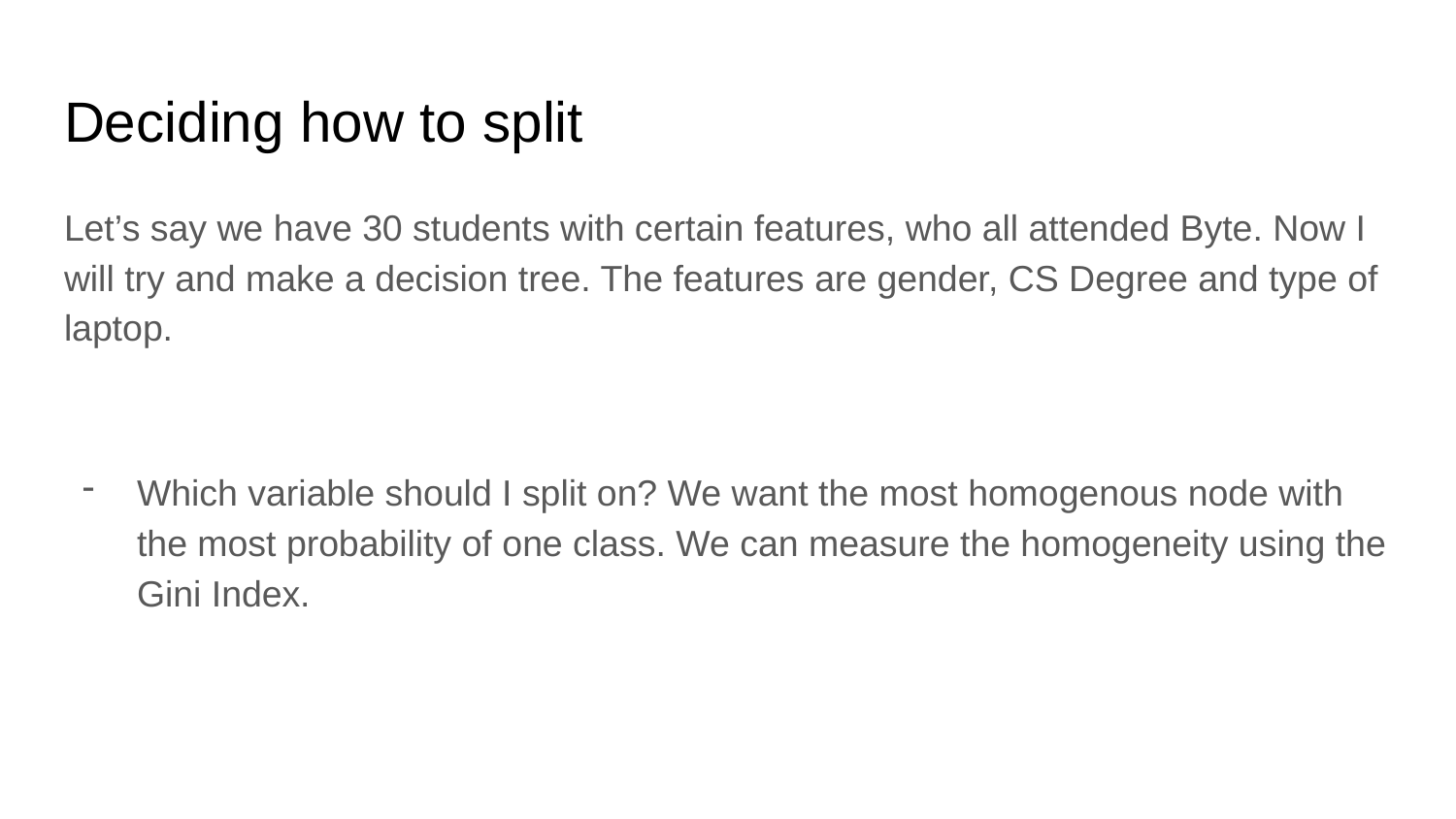

# Deciding how to split
Let’s say we have 30 students with certain features, who all attended Byte. Now I will try and make a decision tree. The features are gender, CS Degree and type of laptop.

Which variable should I split on? We want the most homogenous node with the most probability of one class. We can measure the homogeneity using the Gini Index.